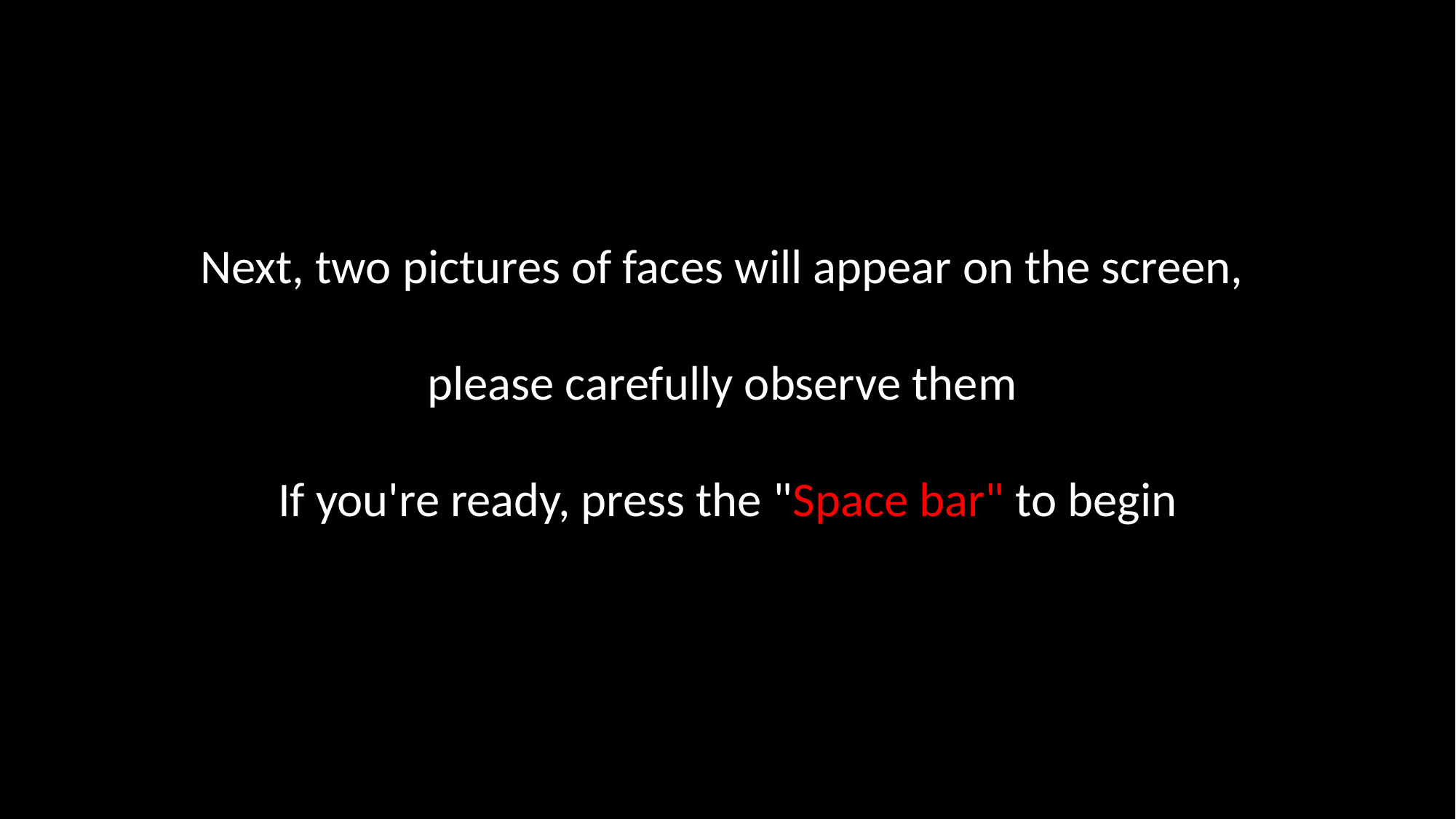

Next, two pictures of faces will appear on the screen,
please carefully observe them
If you're ready, press the "Space bar" to begin

#